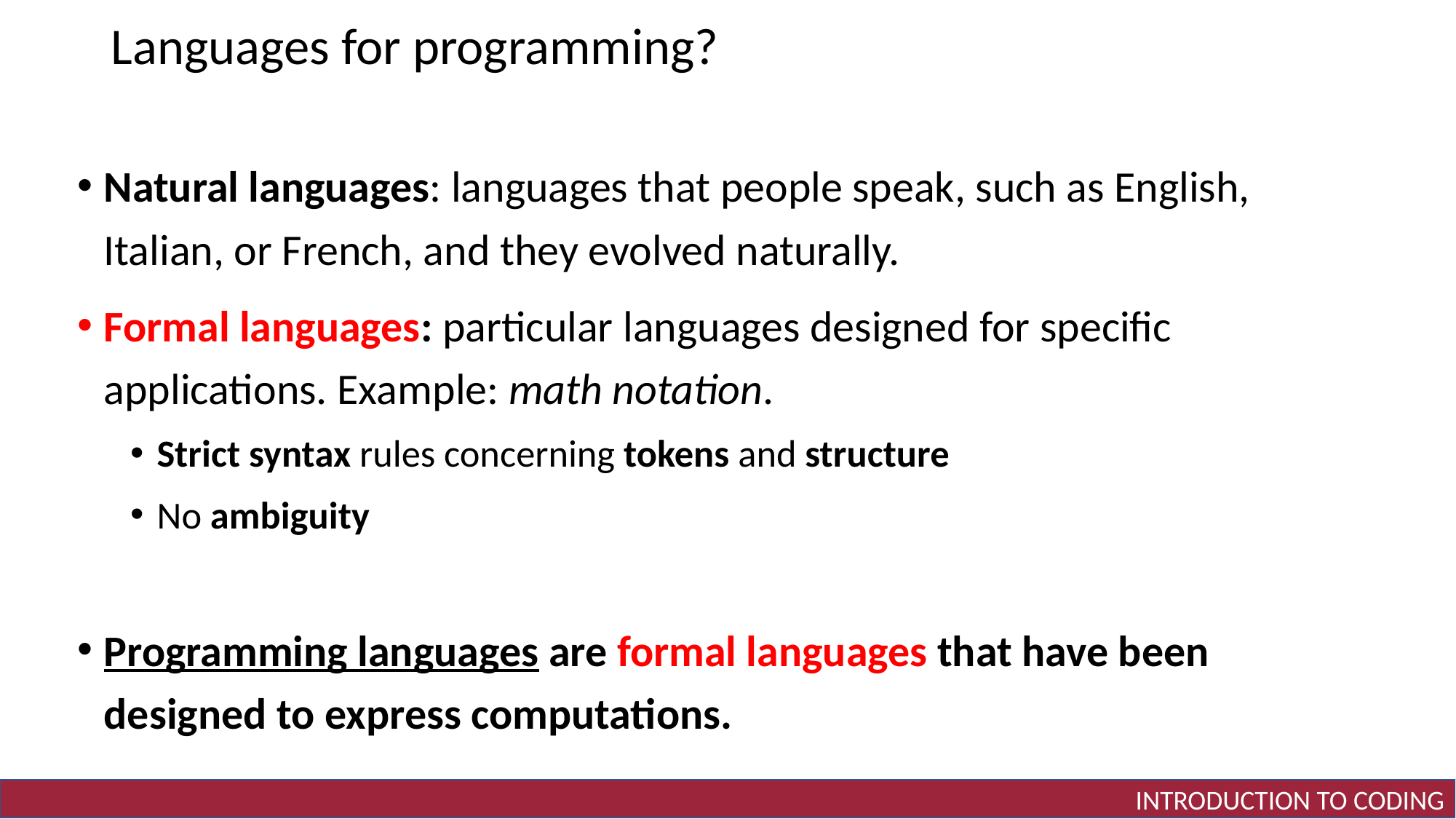

# Languages for programming?
Natural languages: languages that people speak, such as English, Italian, or French, and they evolved naturally.
Formal languages: particular languages designed for specific applications. Example: math notation.
Strict syntax rules concerning tokens and structure
No ambiguity

Programming languages are formal languages that have been designed to express computations.